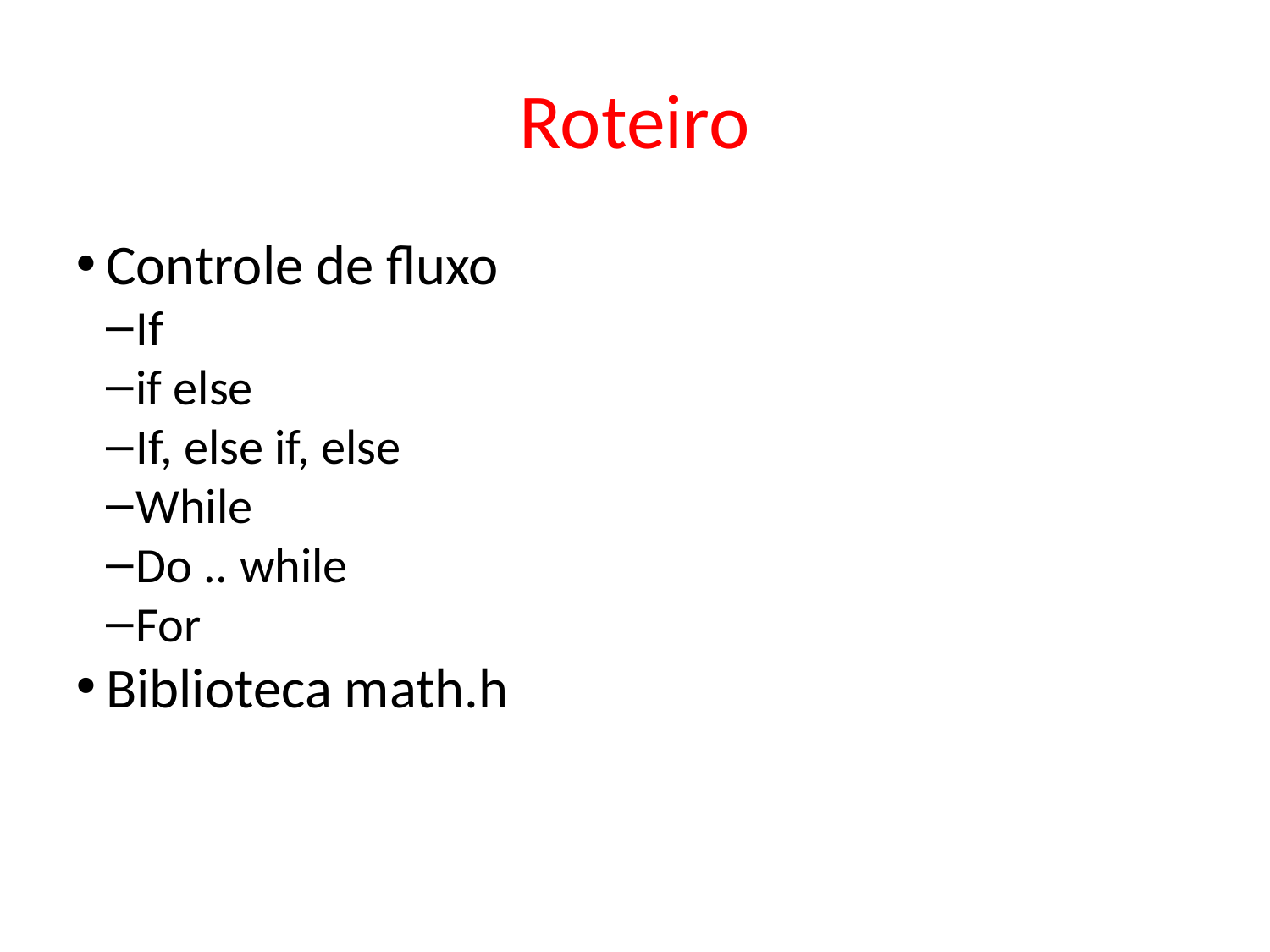

Roteiro
Controle de fluxo
If
if else
If, else if, else
While
Do .. while
For
Biblioteca math.h